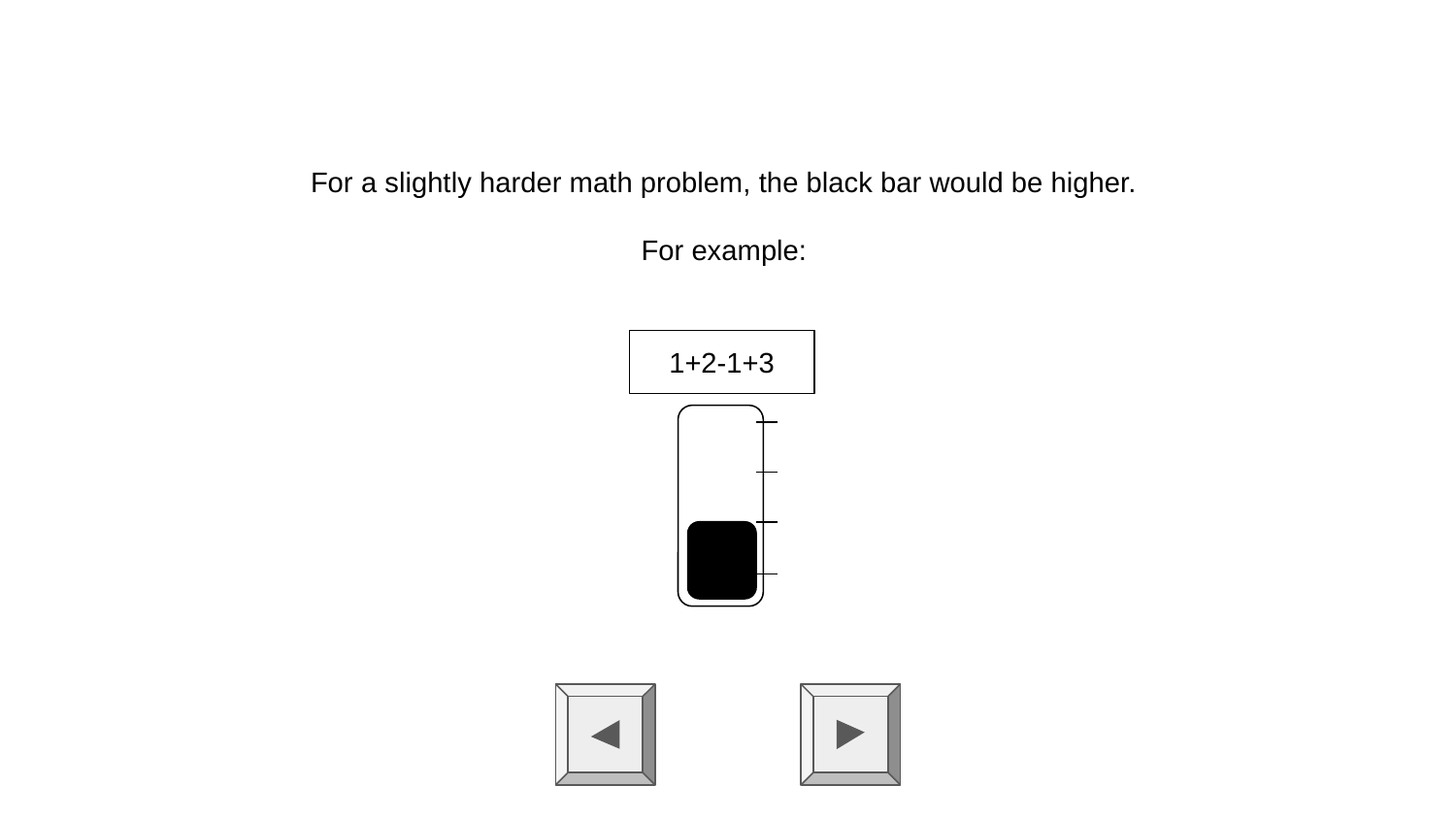

For a slightly harder math problem, the black bar would be higher.

For example:
1+2-1+3